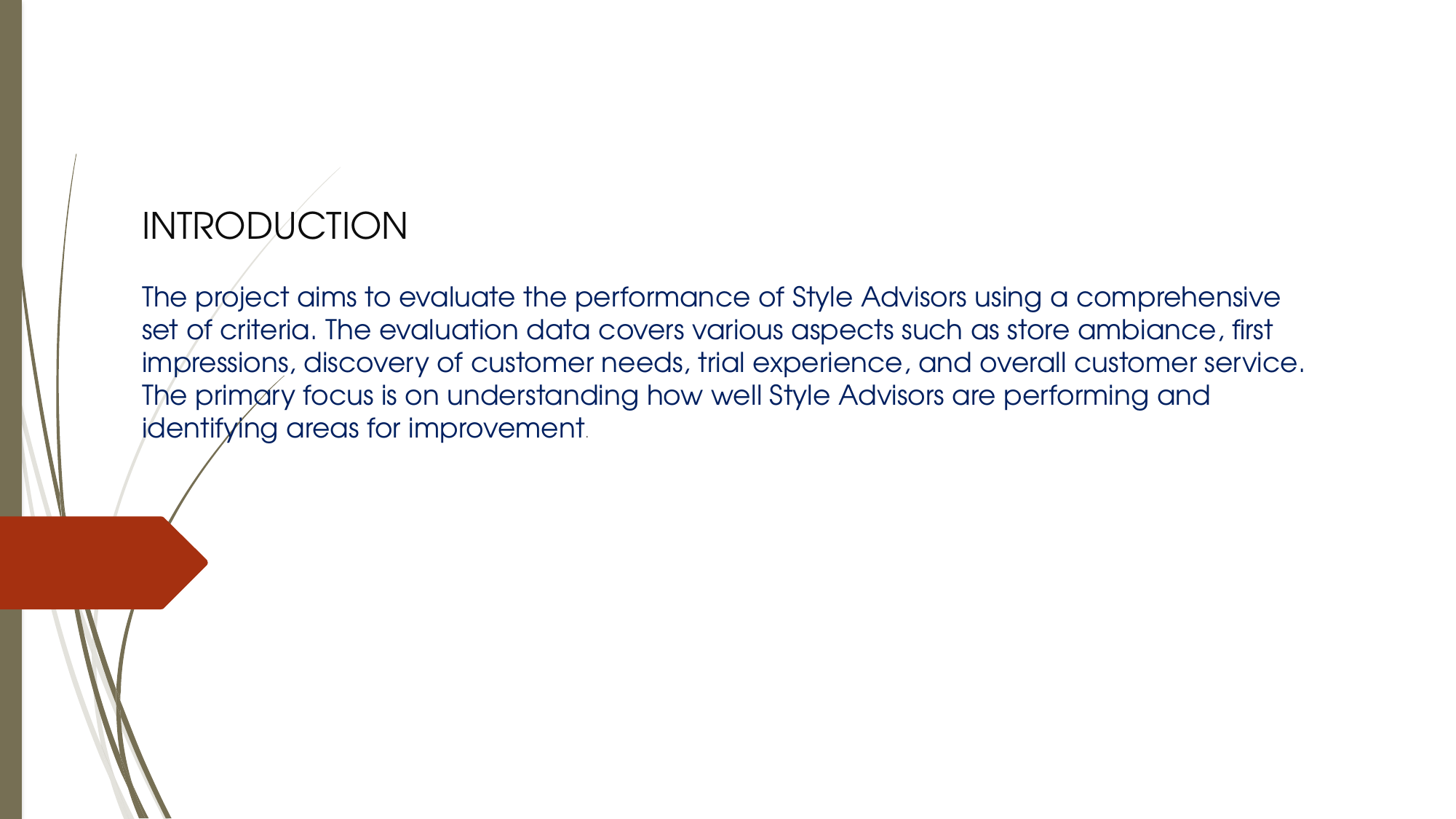

# INTRODUCTION The project aims to evaluate the performance of Style Advisors using a comprehensive set of criteria. The evaluation data covers various aspects such as store ambiance, first impressions, discovery of customer needs, trial experience, and overall customer service. The primary focus is on understanding how well Style Advisors are performing and identifying areas for improvement.